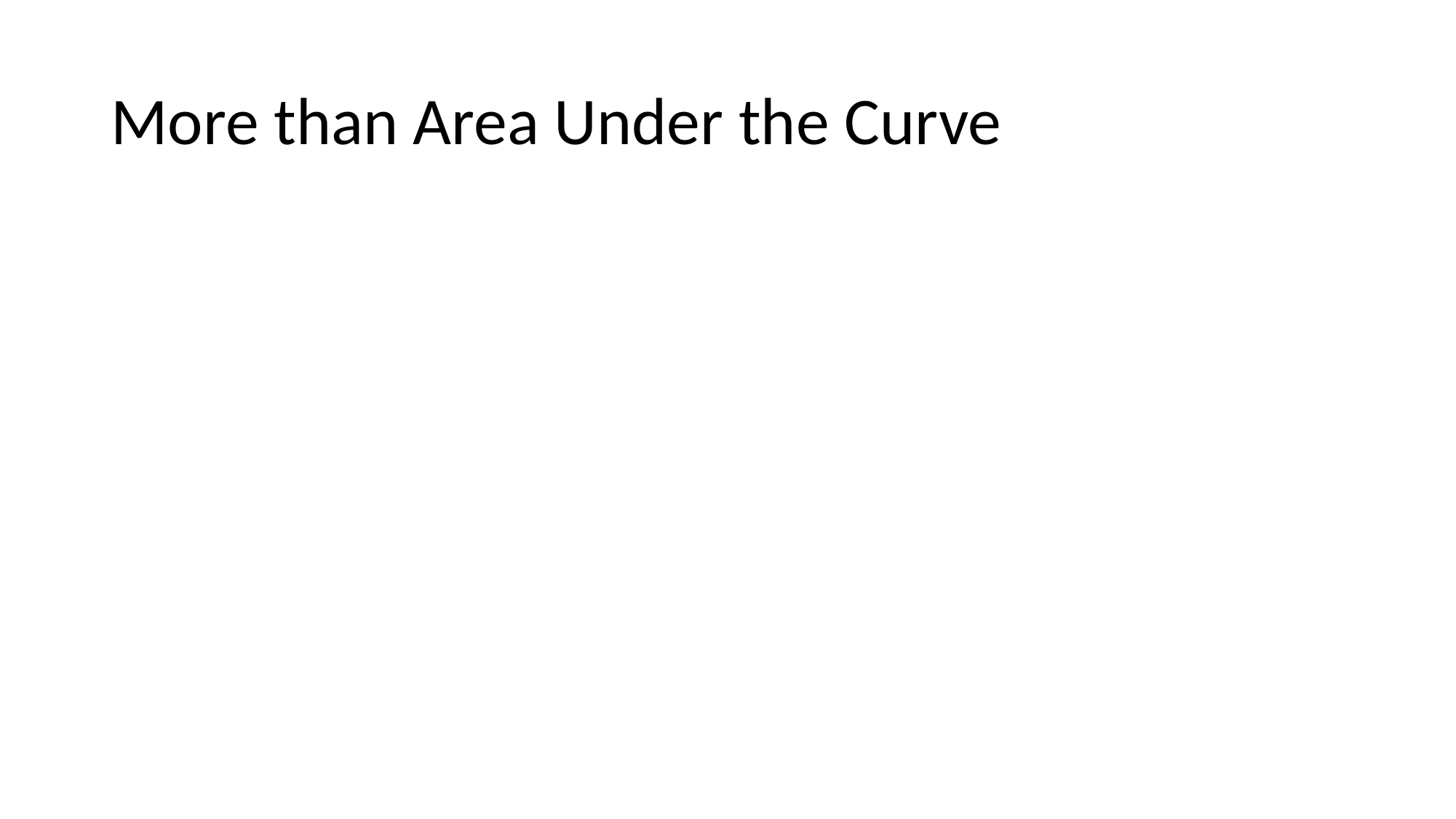

# More than Area Under the Curve